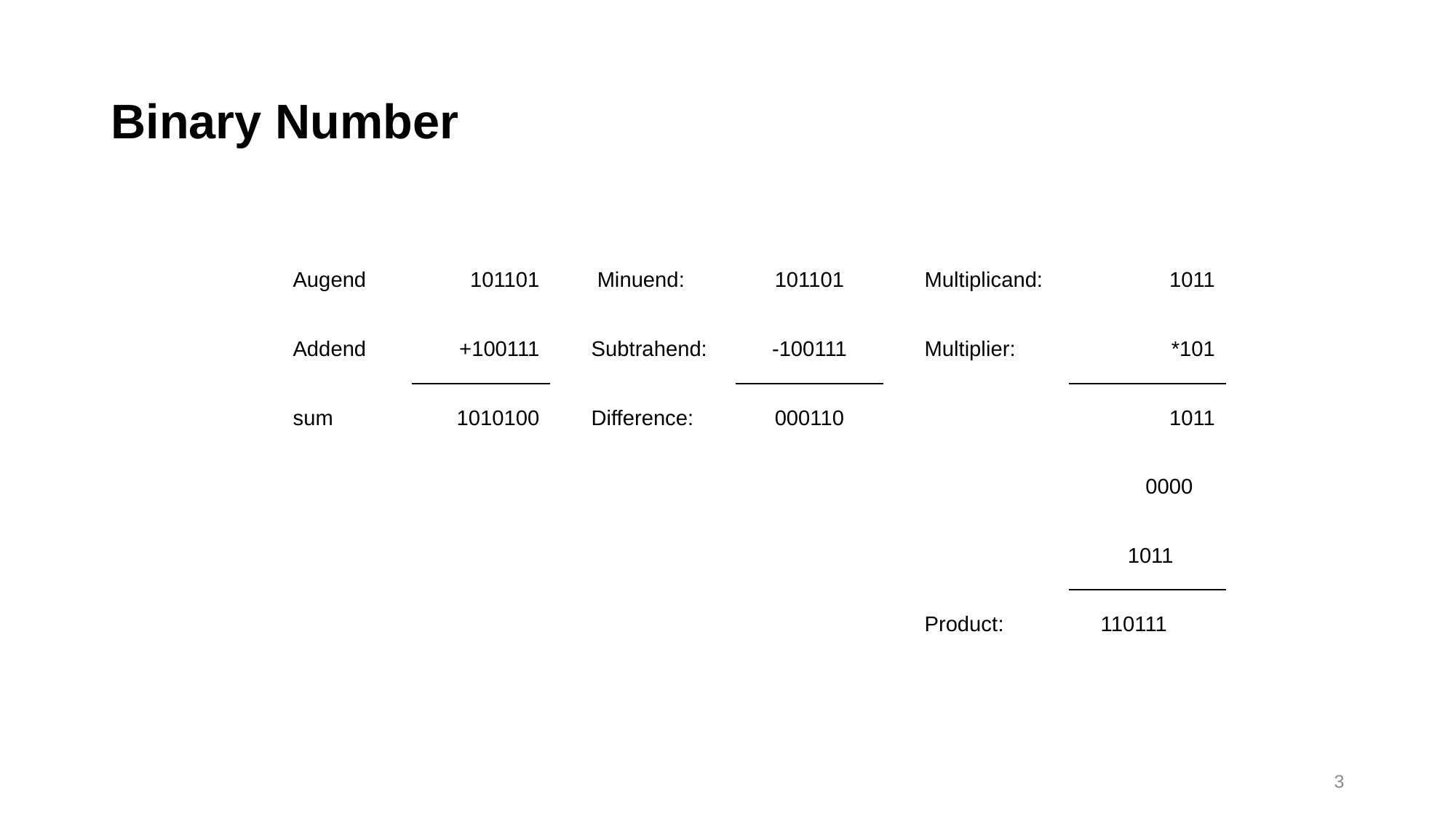

# Binary Number
| Augend | 101101 | Minuend: | 101101 | Multiplicand: | 1011 |
| --- | --- | --- | --- | --- | --- |
| Addend | +100111 | Subtrahend: | -100111 | Multiplier: | \*101 |
| sum | 1010100 | Difference: | 000110 |  | 1011 |
|  |  |  |  |  | 0000 |
|  |  |  |  |  | 1011 |
|  |  |  |  | Product: | 110111 |
3